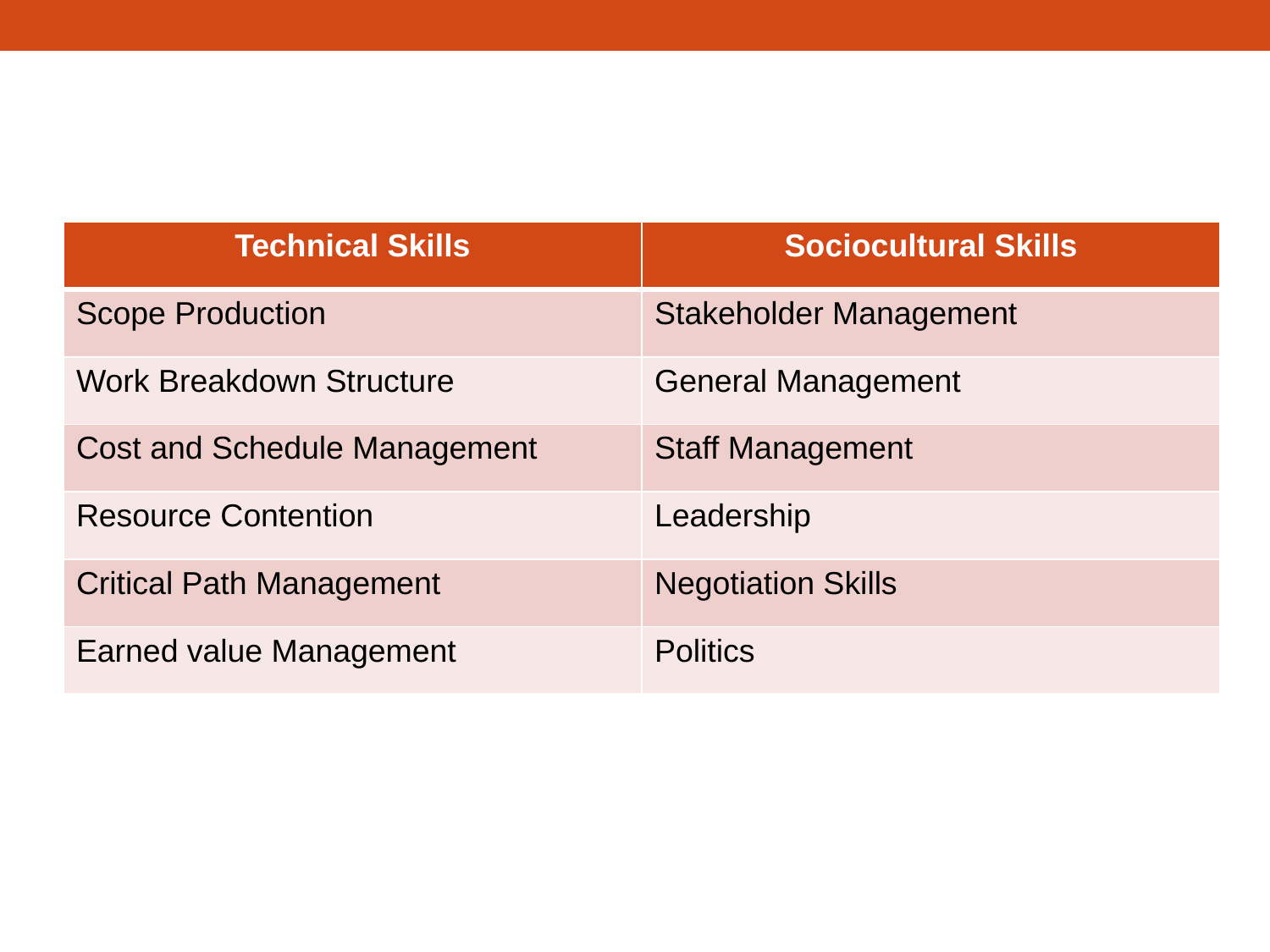

#
| Technical Skills | Sociocultural Skills |
| --- | --- |
| Scope Production | Stakeholder Management |
| Work Breakdown Structure | General Management |
| Cost and Schedule Management | Staff Management |
| Resource Contention | Leadership |
| Critical Path Management | Negotiation Skills |
| Earned value Management | Politics |